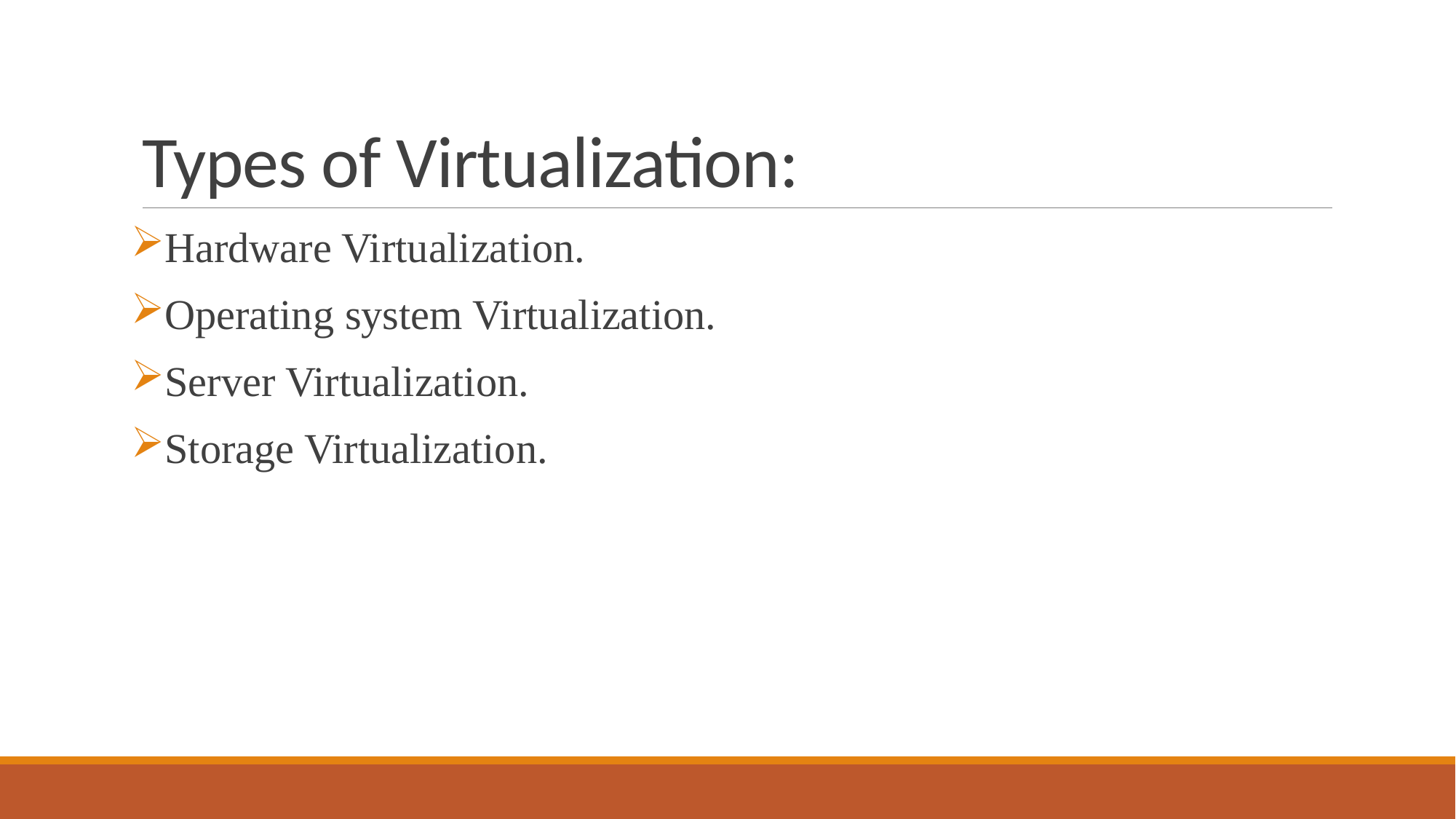

# Types of Virtualization:
Hardware Virtualization.
Operating system Virtualization.
Server Virtualization.
Storage Virtualization.